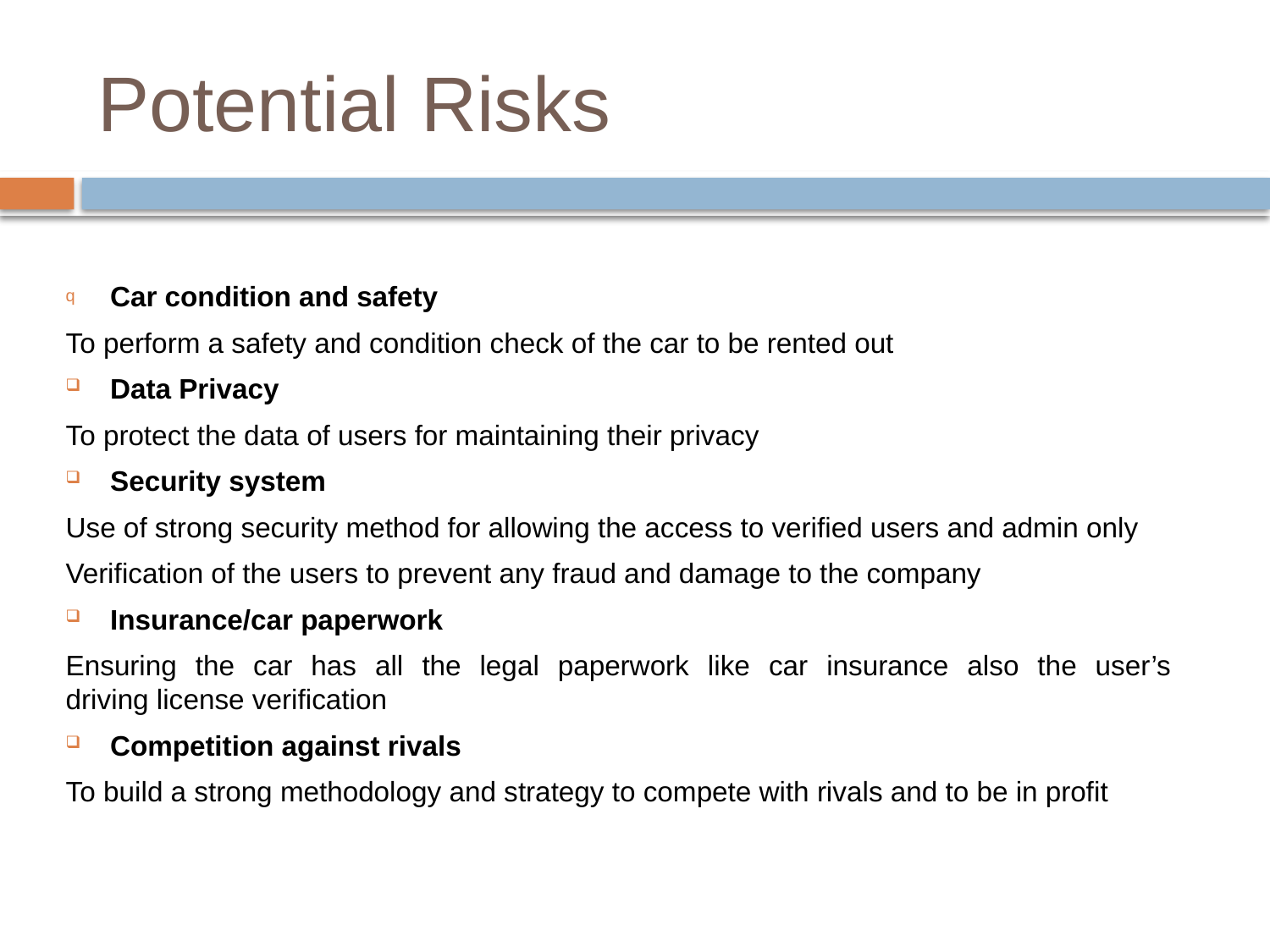

# Potential Risks

Car condition and safety
To perform a safety and condition check of the car to be rented out
Data Privacy
To protect the data of users for maintaining their privacy
Security system
Use of strong security method for allowing the access to verified users and admin only
Verification of the users to prevent any fraud and damage to the company
Insurance/car paperwork
Ensuring the car has all the legal paperwork like car insurance also the user’s driving license verification
Competition against rivals
To build a strong methodology and strategy to compete with rivals and to be in profit